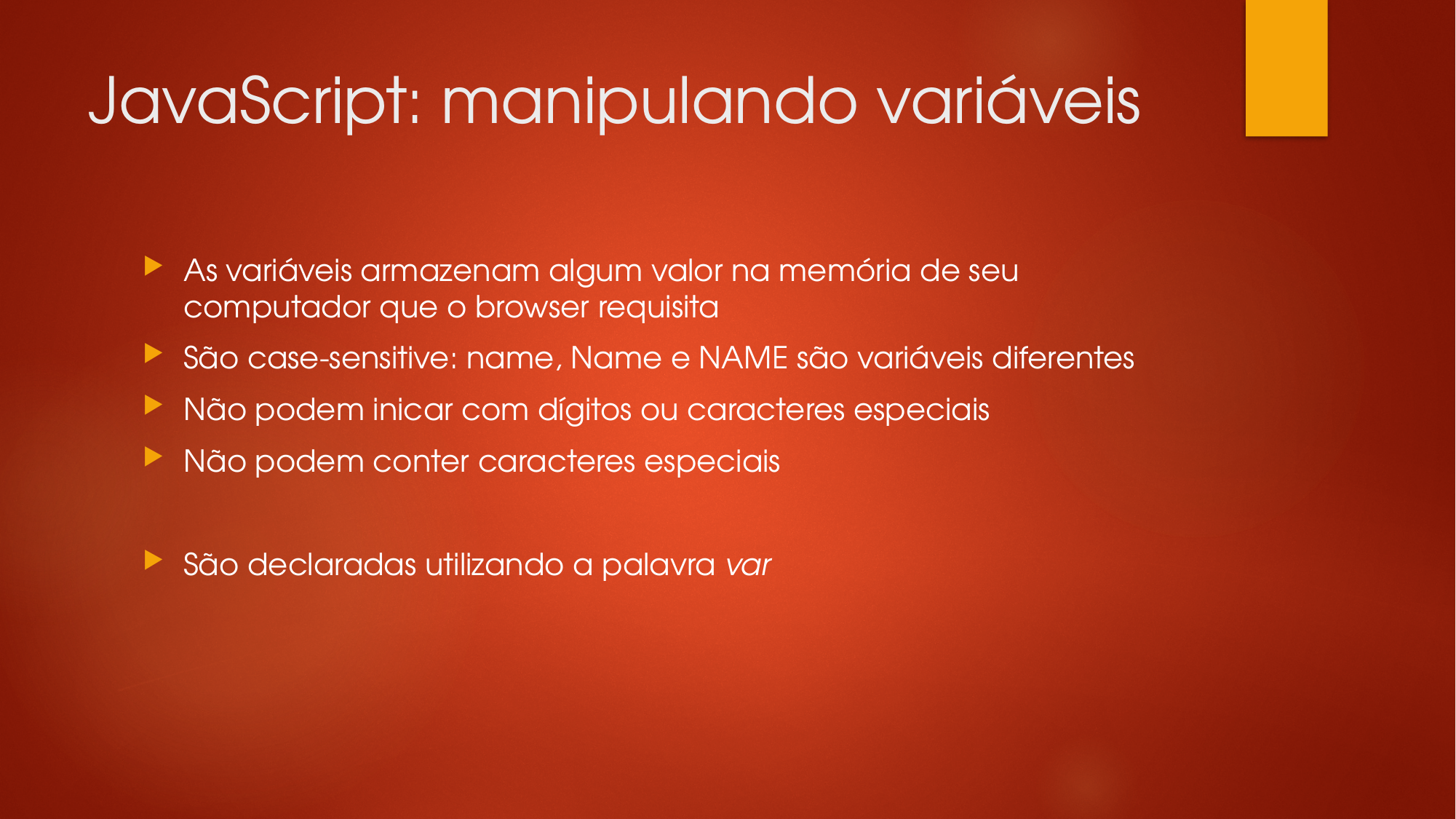

# JavaScript: manipulando variáveis
As variáveis armazenam algum valor na memória de seu computador que o browser requisita
São case-sensitive: name, Name e NAME são variáveis diferentes
Não podem inicar com dígitos ou caracteres especiais
Não podem conter caracteres especiais

São declaradas utilizando a palavra var